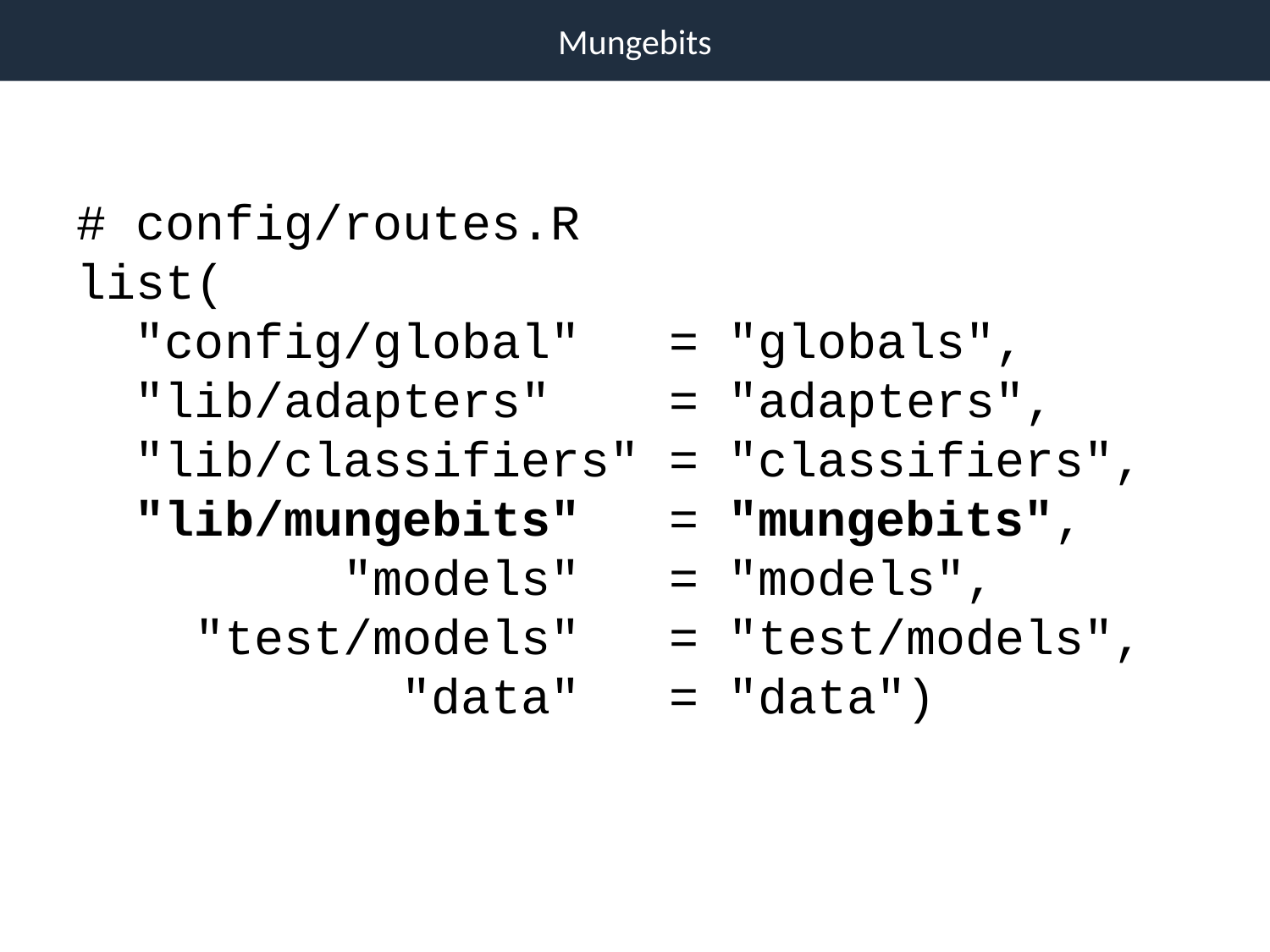

Mungebits
# config/routes.R list(
  "config/global"   = "globals",
  "lib/adapters"    = "adapters",
  "lib/classifiers" = "classifiers",
  "lib/mungebits"   = "mungebits",
         "models"   = "models",
    "test/models"   = "test/models",
           "data"   = "data")